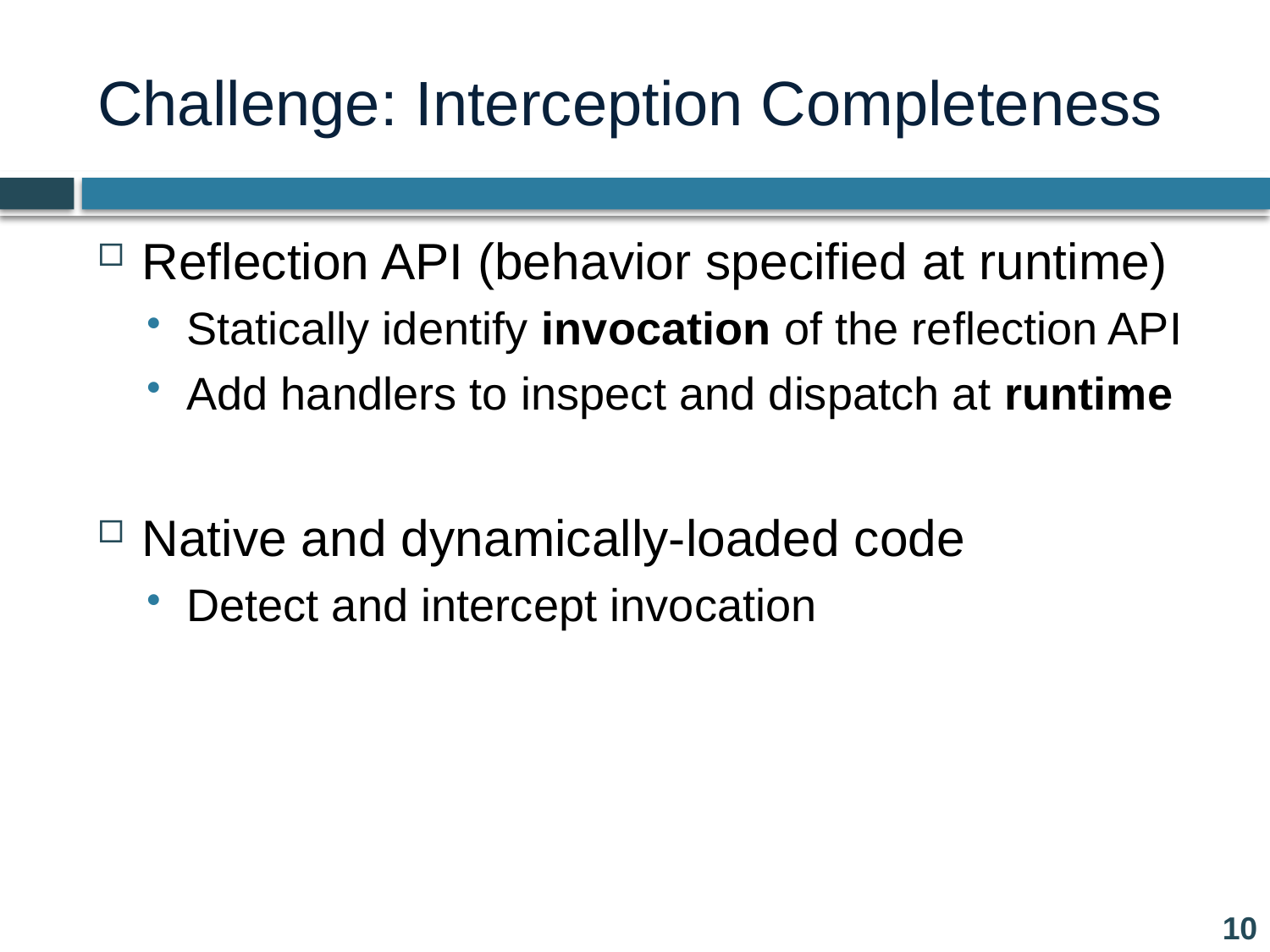

# Challenge: Interception Completeness
Reflection API (behavior specified at runtime)
Statically identify invocation of the reflection API
Add handlers to inspect and dispatch at runtime

Native and dynamically-loaded code
Detect and intercept invocation
10